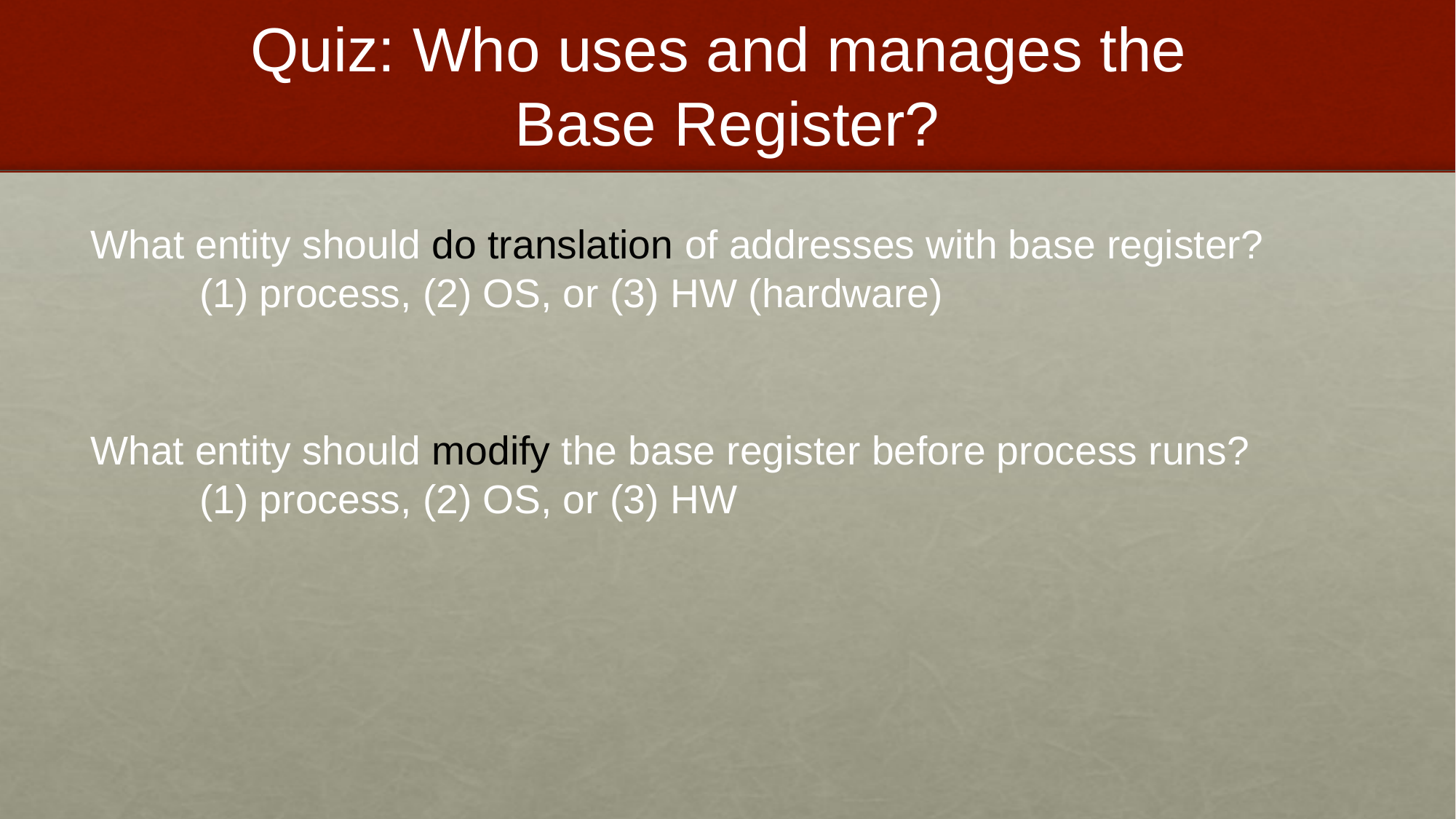

# Quiz: Who uses and manages the Base Register?
What entity should do translation of addresses with base register?
	(1) process, (2) OS, or (3) HW (hardware)

What entity should modify the base register before process runs?
	(1) process, (2) OS, or (3) HW